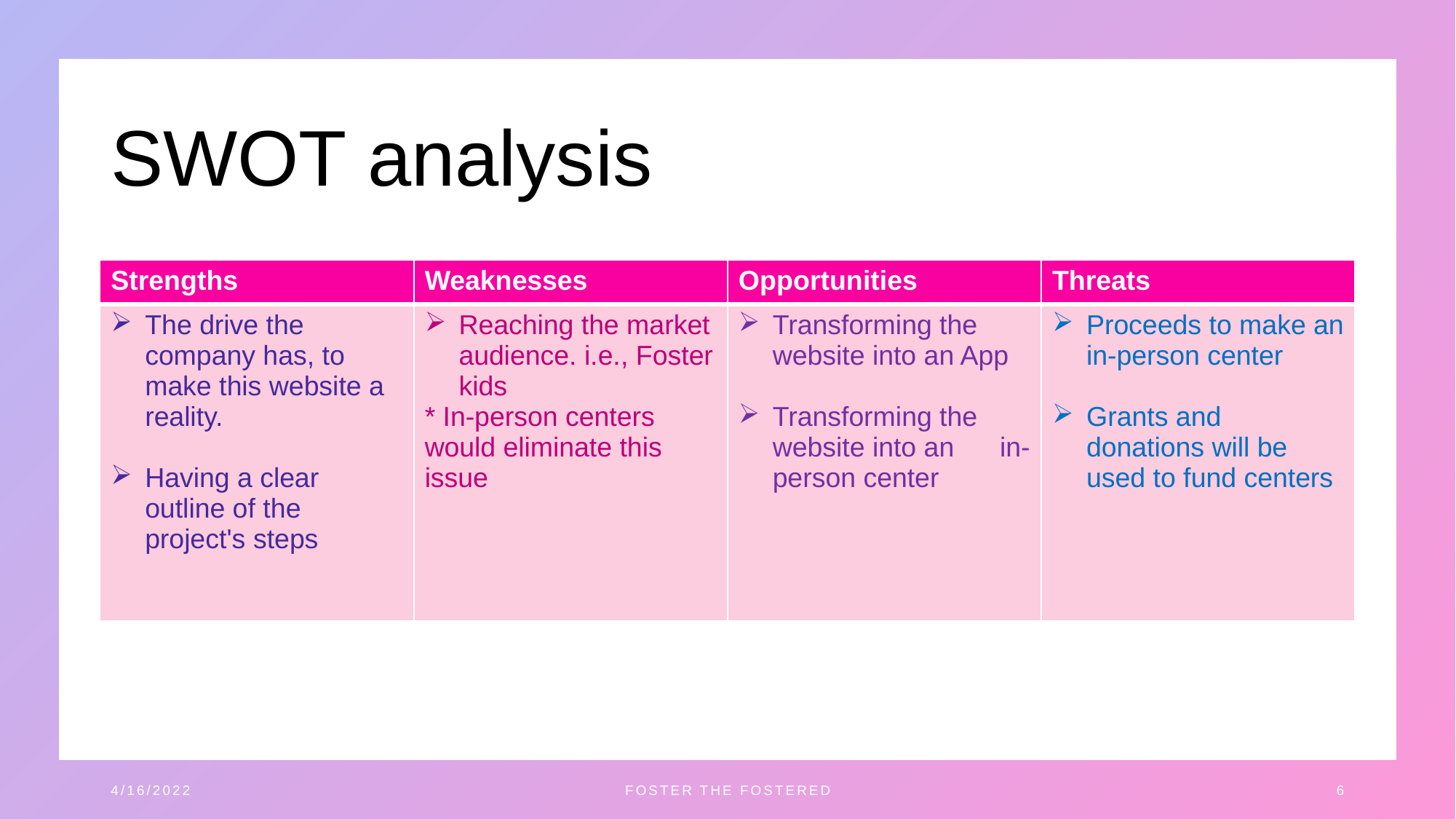

# SWOT analysis
| Strengths | Weaknesses | Opportunities | Threats |
| --- | --- | --- | --- |
| The drive the company has, to make this website a reality. Having a clear outline of the project's steps | Reaching the market audience. i.e., Foster kids \* In-person centers would eliminate this issue | Transforming the website into an App Transforming the website into an in-person center | Proceeds to make an in-person center Grants and donations will be used to fund centers |
4/16/2022
Foster the fostered
6